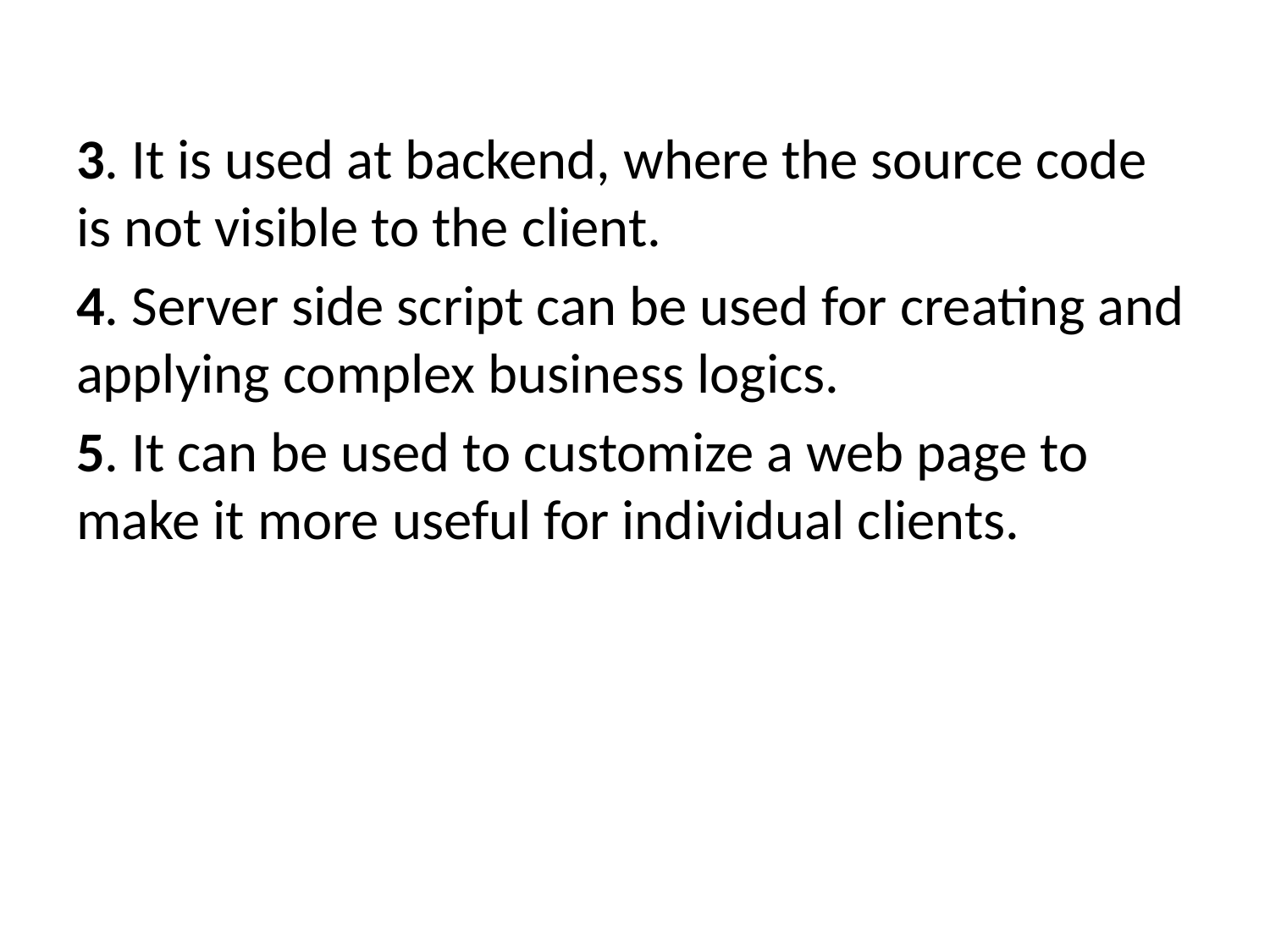

3. It is used at backend, where the source code is not visible to the client.
4. Server side script can be used for creating and applying complex business logics.
5. It can be used to customize a web page to make it more useful for individual clients.